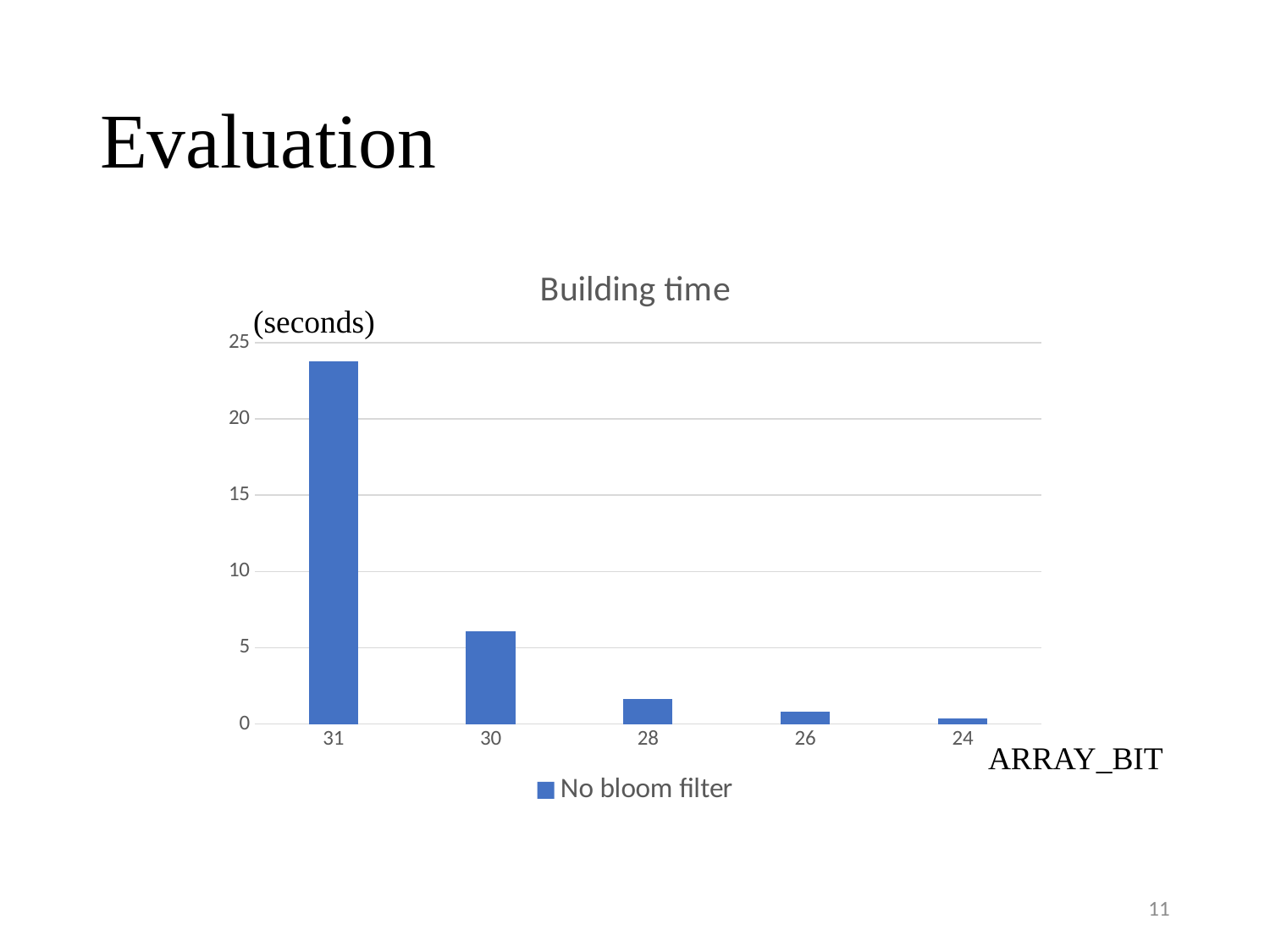

# Evaluation

### Chart: Building time

| Category | No bloom filter |
|---|---|
| 31 | 23.771 |
| 30 | 6.089 |
| 28 | 1.646 |
| 26 | 0.792 |
| 24 | 0.354 |
(seconds)
ARRAY_BIT
11